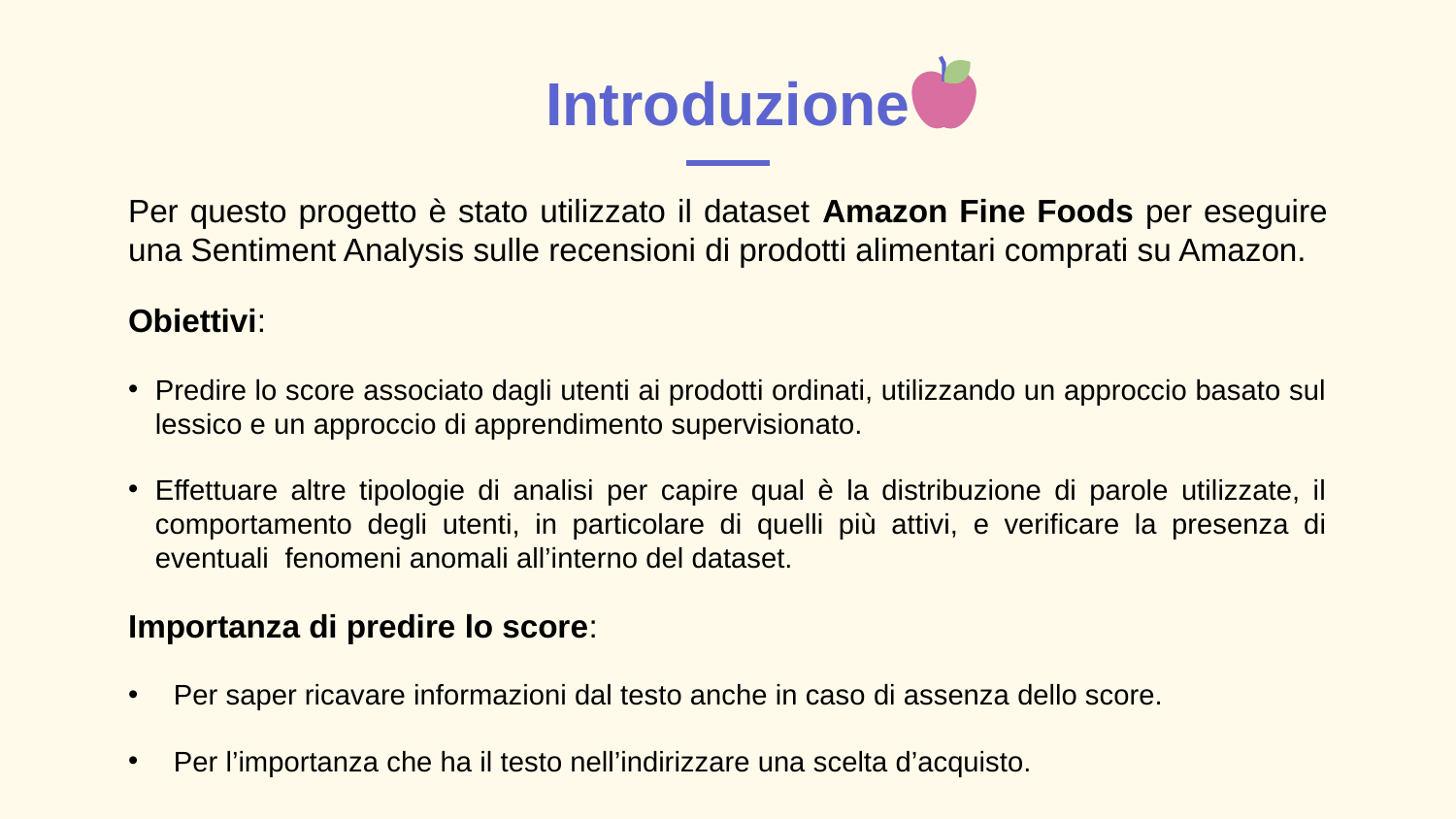

# Introduzione

Per questo progetto è stato utilizzato il dataset Amazon Fine Foods per eseguire una Sentiment Analysis sulle recensioni di prodotti alimentari comprati su Amazon.
Obiettivi:
Predire lo score associato dagli utenti ai prodotti ordinati, utilizzando un approccio basato sul lessico e un approccio di apprendimento supervisionato.
Effettuare altre tipologie di analisi per capire qual è la distribuzione di parole utilizzate, il comportamento degli utenti, in particolare di quelli più attivi, e verificare la presenza di eventuali  fenomeni anomali all’interno del dataset.
Importanza di predire lo score:
Per saper ricavare informazioni dal testo anche in caso di assenza dello score.
Per l’importanza che ha il testo nell’indirizzare una scelta d’acquisto.